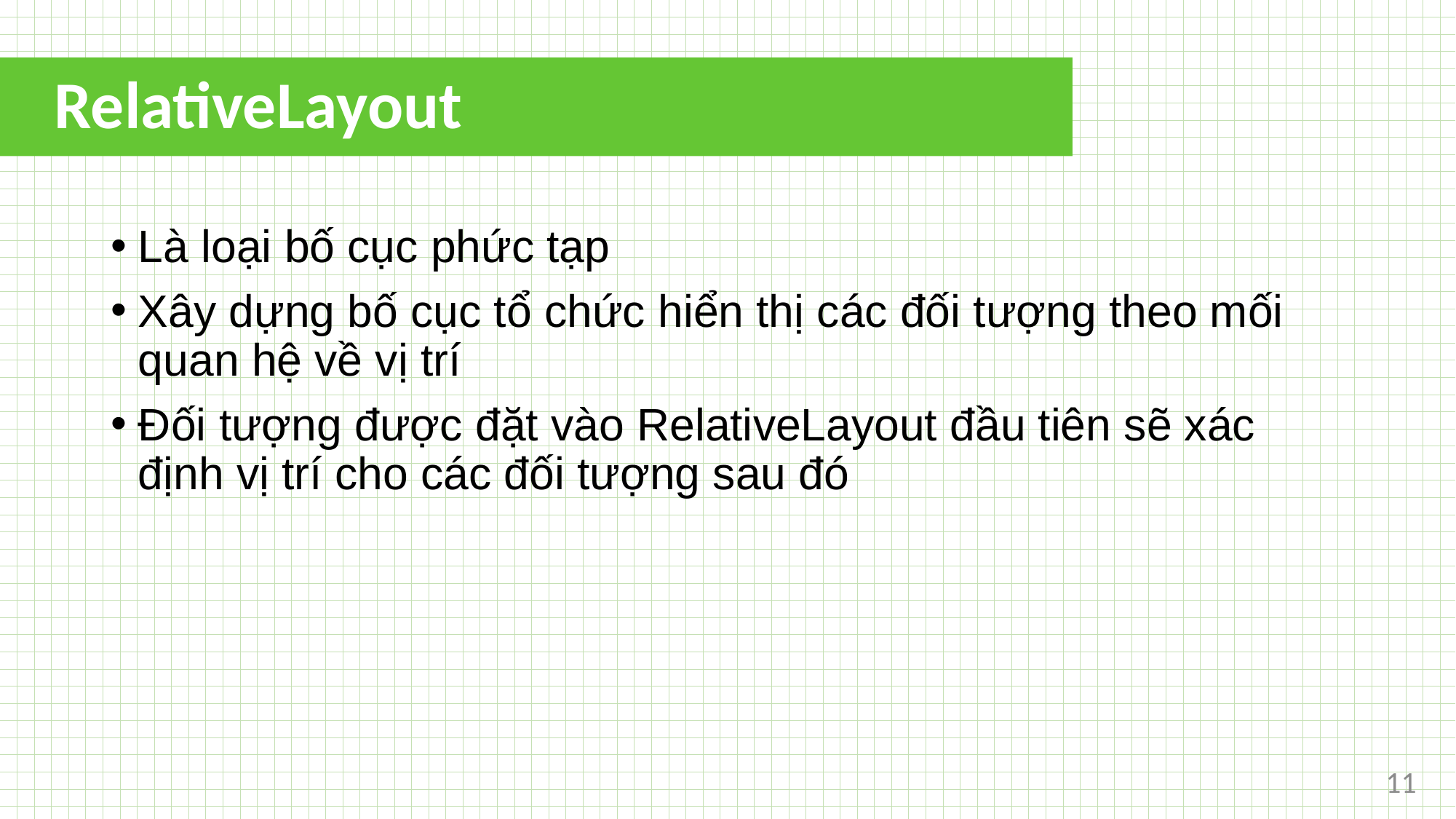

# RelativeLayout
Là loại bố cục phức tạp
Xây dựng bố cục tổ chức hiển thị các đối tượng theo mối quan hệ về vị trí
Đối tượng được đặt vào RelativeLayout đầu tiên sẽ xác định vị trí cho các đối tượng sau đó

11